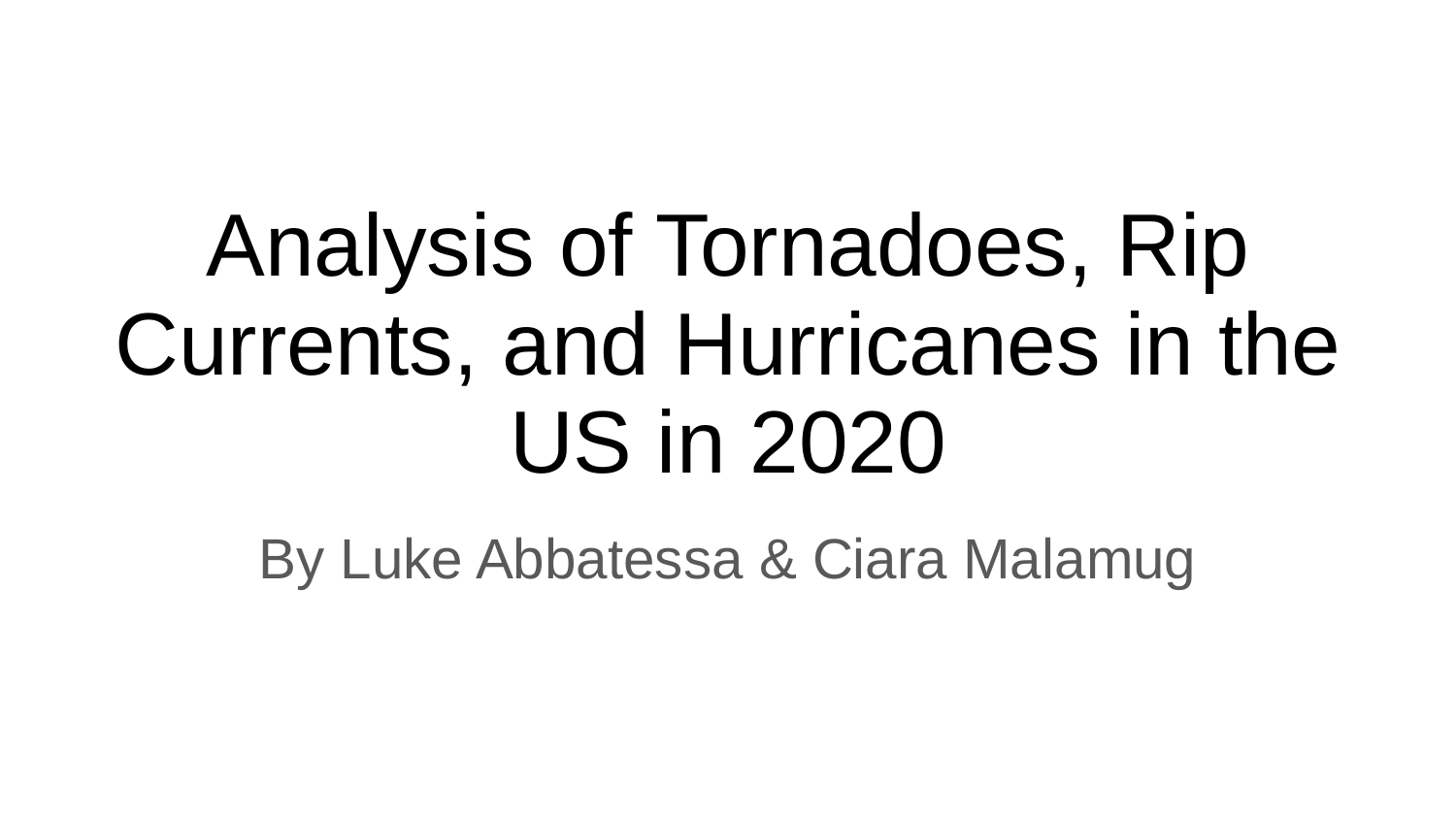

# Analysis of Tornadoes, Rip Currents, and Hurricanes in the US in 2020
By Luke Abbatessa & Ciara Malamug